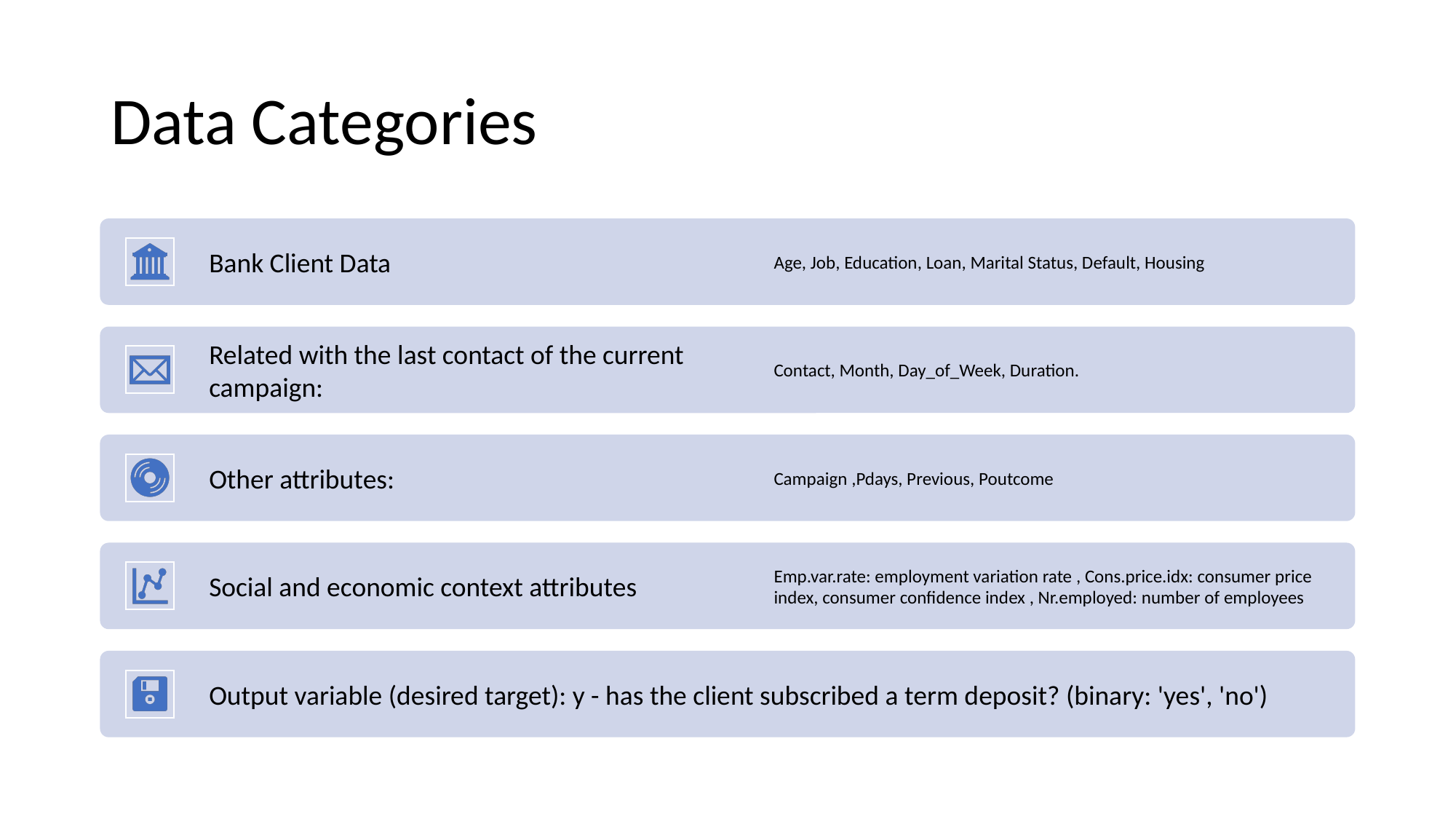

# Data Categories
Bank Client Data
Age, Job, Education, Loan, Marital Status, Default, Housing
Related with the last contact of the current campaign:
Contact, Month, Day_of_Week, Duration.
Other attributes:
Campaign ,Pdays, Previous, Poutcome
Social and economic context attributes
Emp.var.rate: employment variation rate , Cons.price.idx: consumer price index, consumer confidence index , Nr.employed: number of employees
Output variable (desired target): y - has the client subscribed a term deposit? (binary: 'yes', 'no')